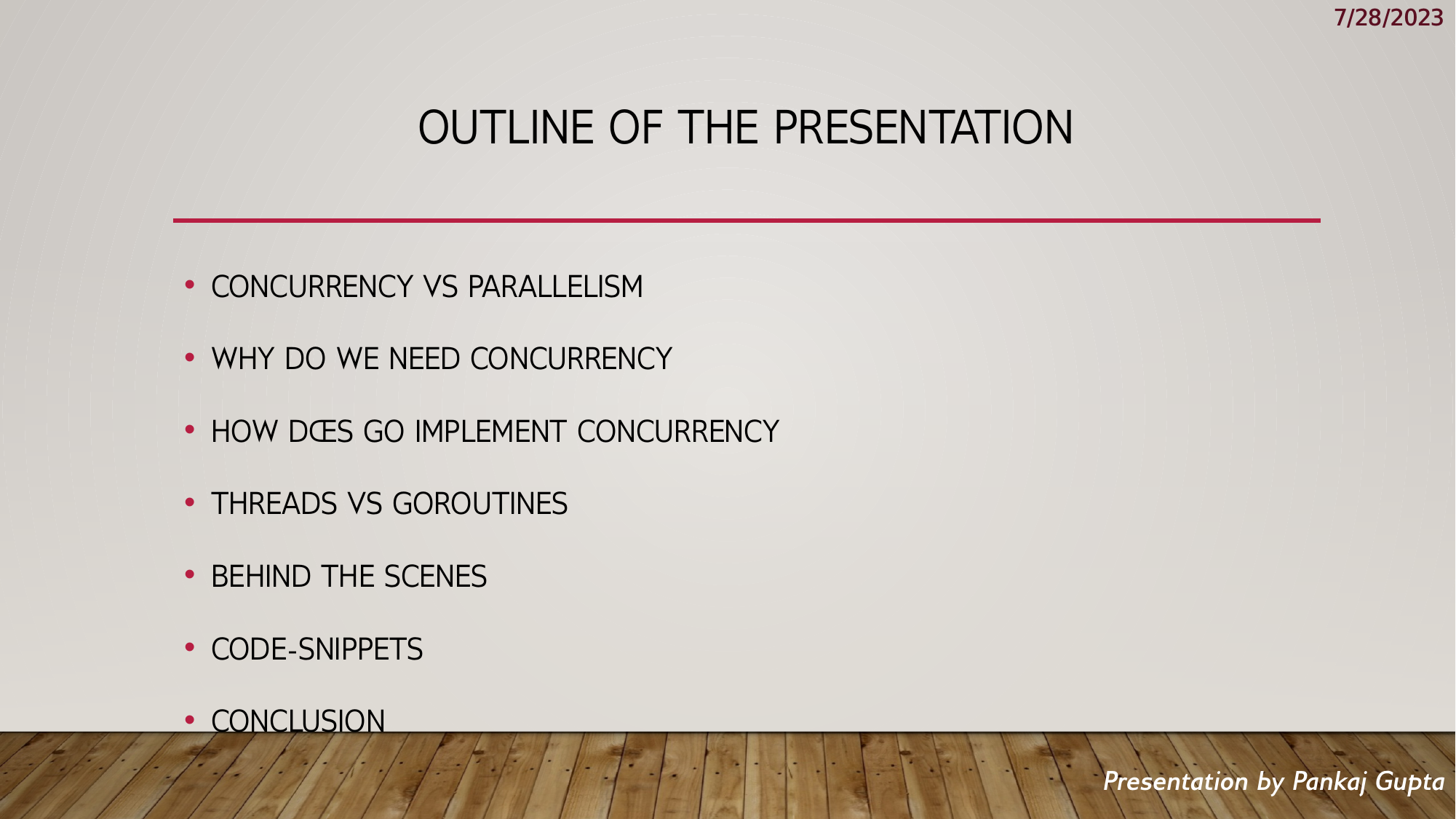

7/28/2023
# OUTLINE OF THE PRESENTATION
CONCURRENCY VS PARALLELISM
WHY DO WE NEED CONCURRENCY
HOW DOES GO IMPLEMENT CONCURRENCY
THREADS VS GOROUTINES
BEHIND THE SCENES
CODE-SNIPPETS
CONCLUSION
Presentation by Pankaj Gupta